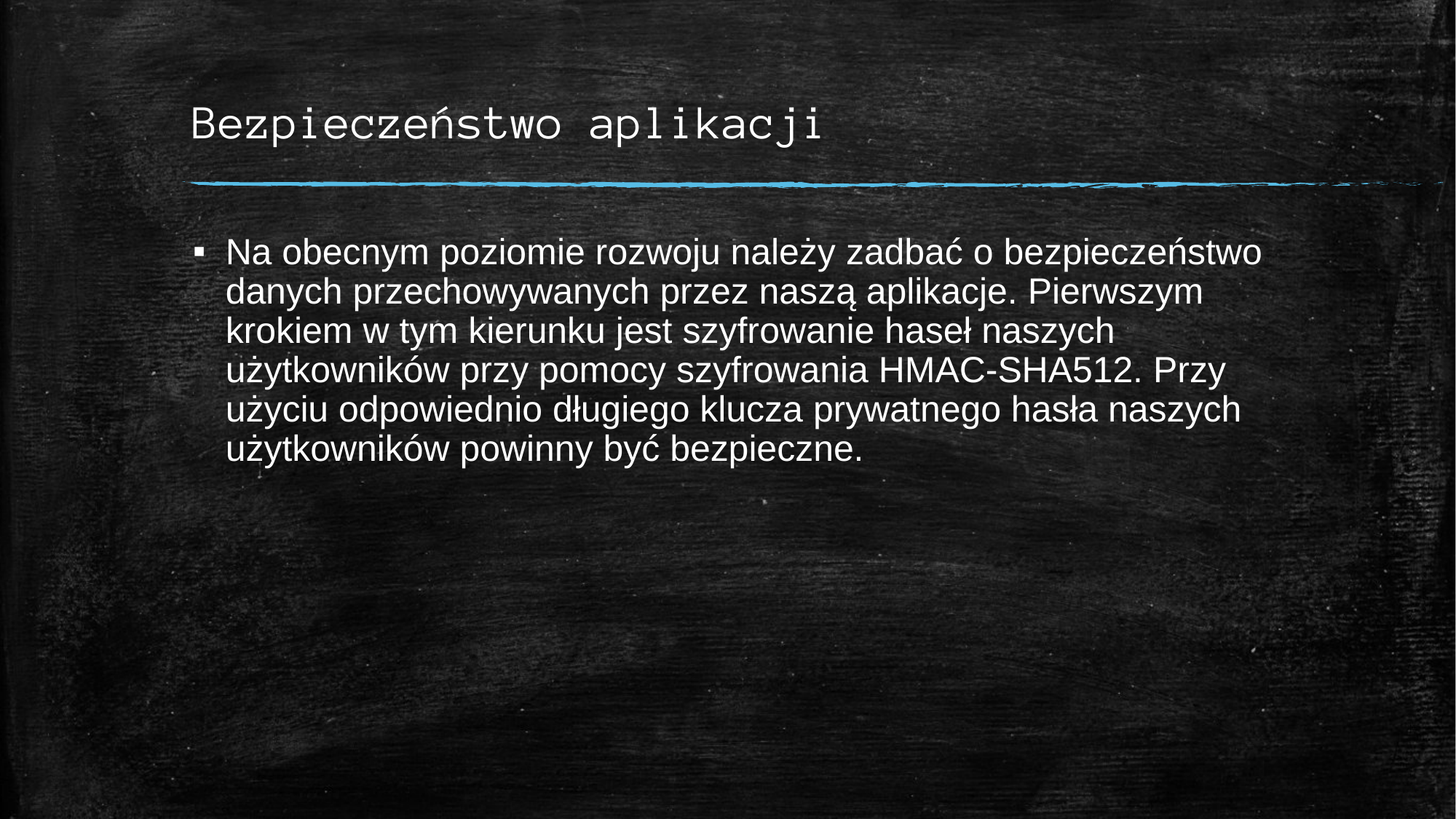

# Bezpieczeństwo aplikacji
Na obecnym poziomie rozwoju należy zadbać o bezpieczeństwo danych przechowywanych przez naszą aplikacje. Pierwszym krokiem w tym kierunku jest szyfrowanie haseł naszych użytkowników przy pomocy szyfrowania HMAC-SHA512. Przy użyciu odpowiednio długiego klucza prywatnego hasła naszych użytkowników powinny być bezpieczne.